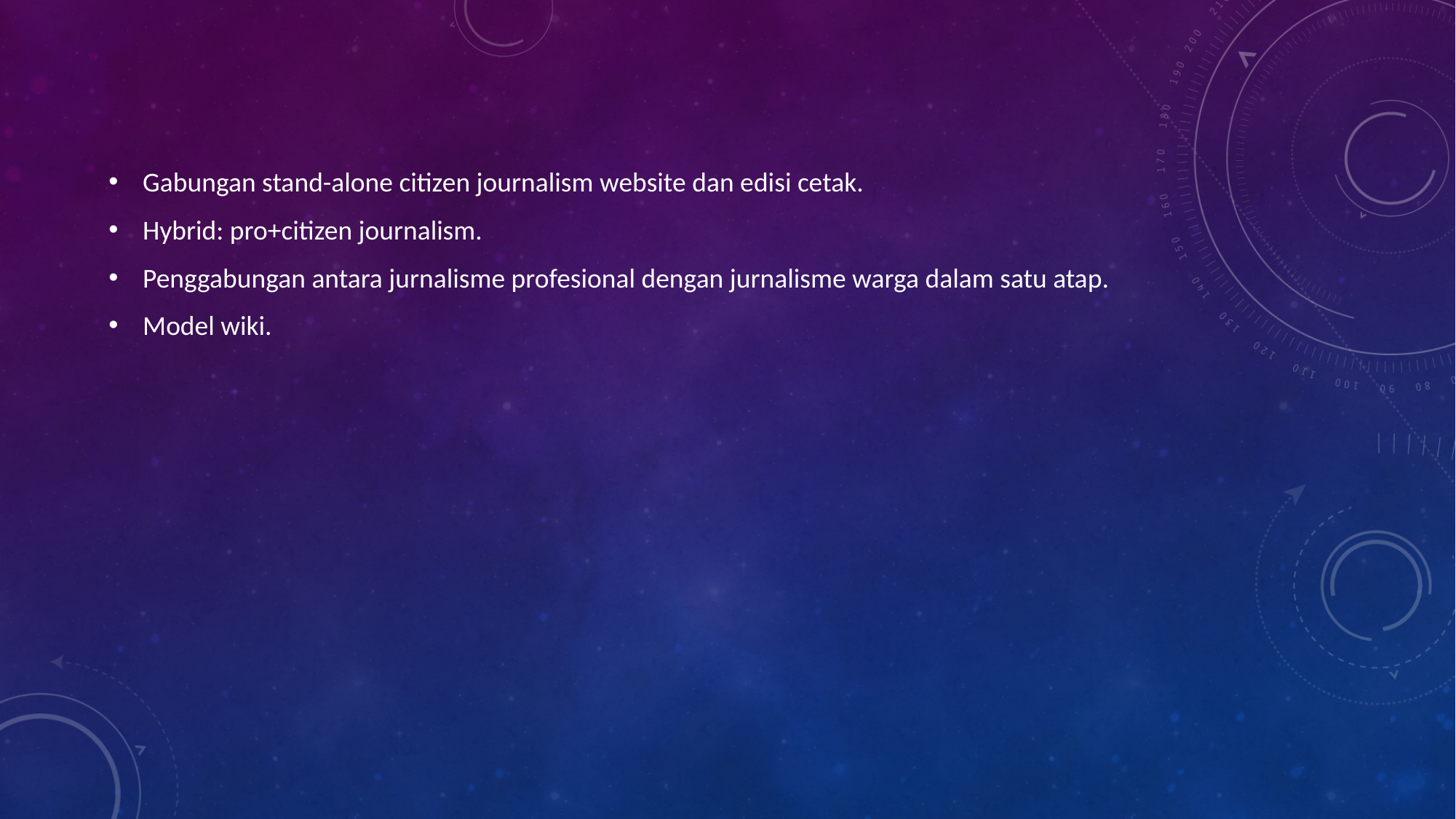

Gabungan stand-alone citizen journalism website dan edisi cetak.
Hybrid: pro+citizen journalism.
Penggabungan antara jurnalisme profesional dengan jurnalisme warga dalam satu atap.
Model wiki.